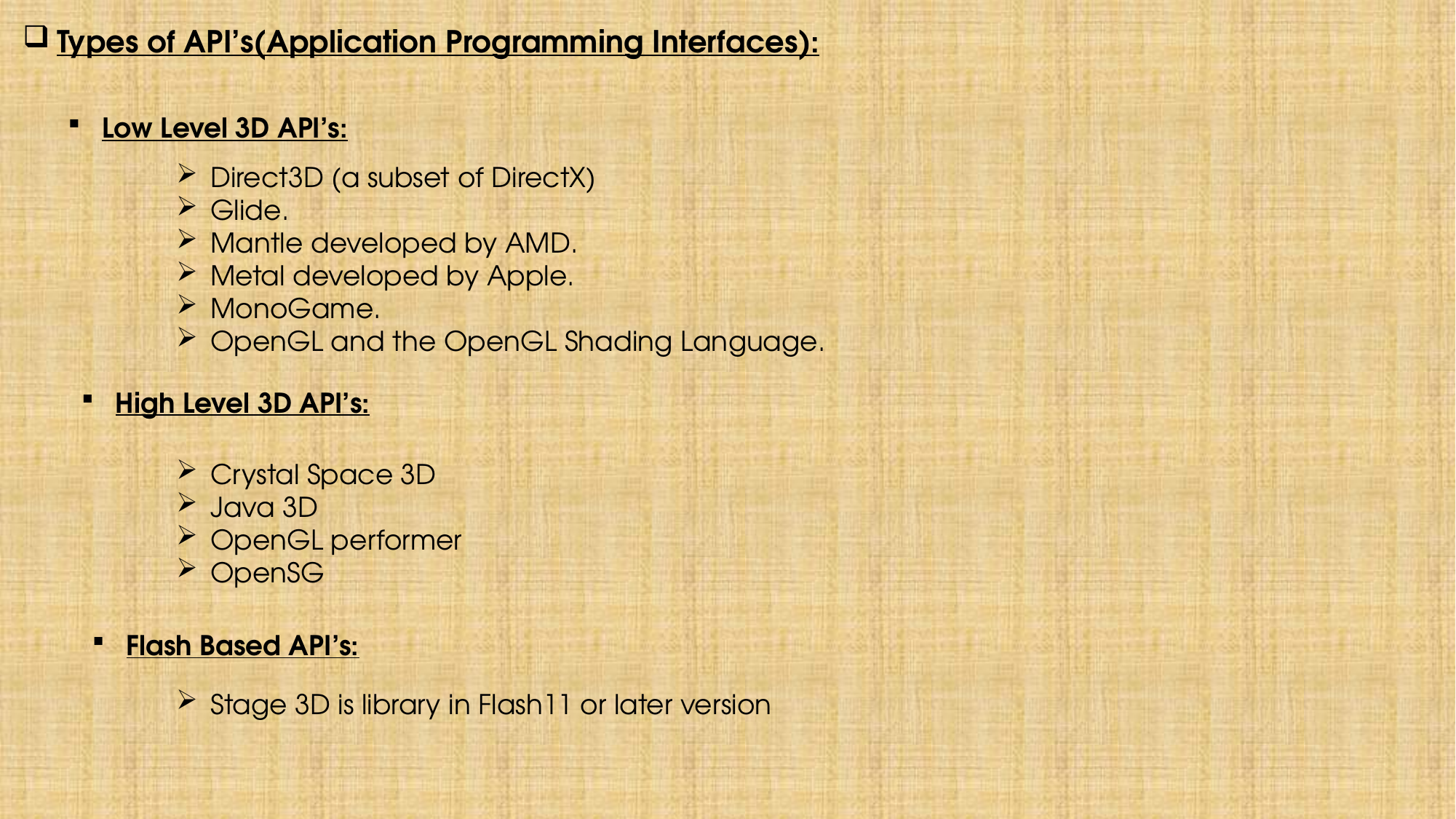

Types of API’s(Application Programming Interfaces):
Low Level 3D API’s:
Direct3D (a subset of DirectX)
Glide.
Mantle developed by AMD.
Metal developed by Apple.
MonoGame.
OpenGL and the OpenGL Shading Language.

High Level 3D API’s:
Crystal Space 3D
Java 3D
OpenGL performer
OpenSG

Flash Based API’s:
Stage 3D is library in Flash11 or later version